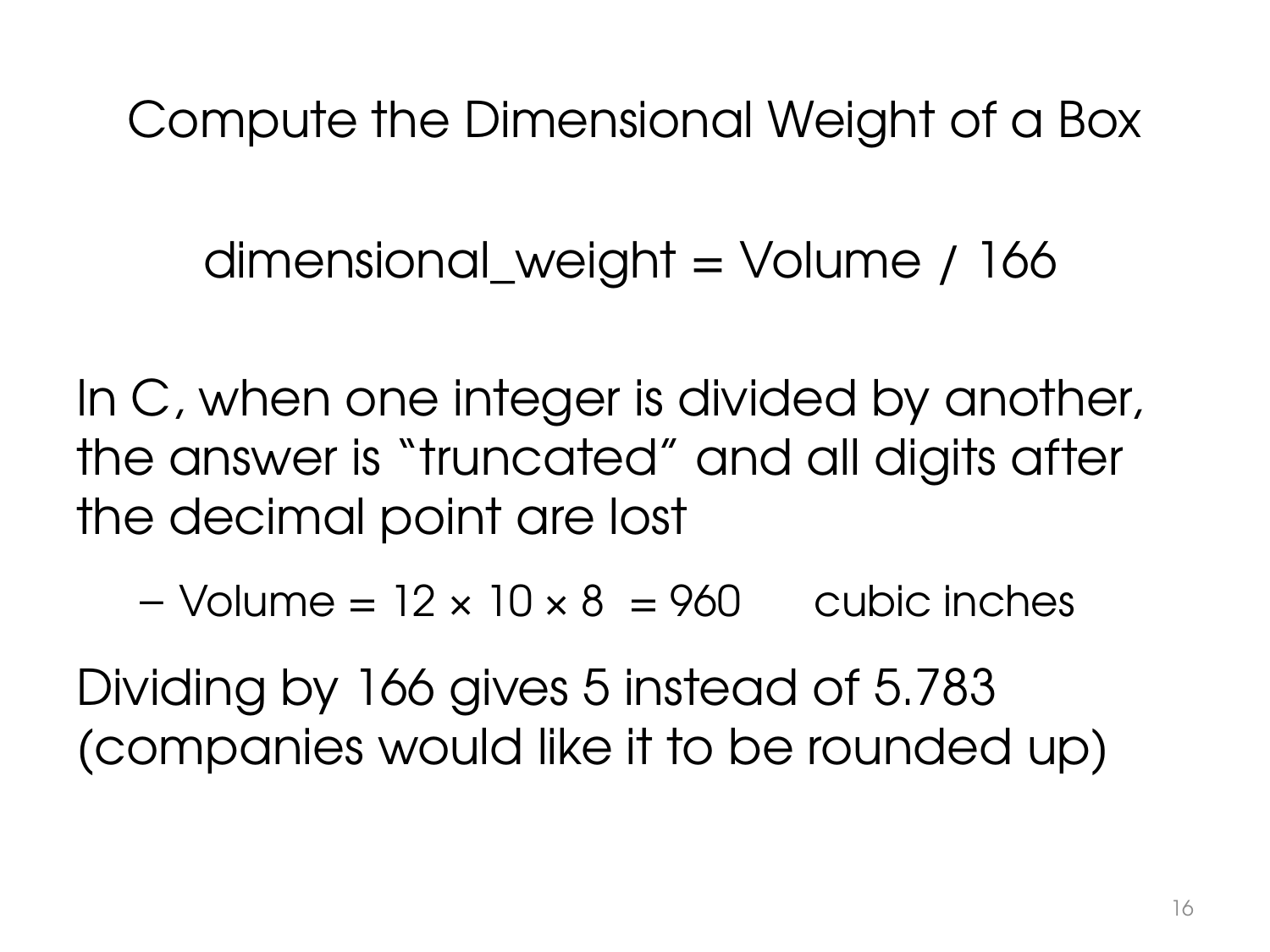

# Compute the Dimensional Weight of a Box
	dimensional_weight = Volume / 166

In C, when one integer is divided by another, the answer is “truncated” and all digits after the decimal point are lost
Volume = 12 × 10 × 8  = 960 	cubic inches
Dividing by 166 gives 5 instead of 5.783 (companies would like it to be rounded up)
16